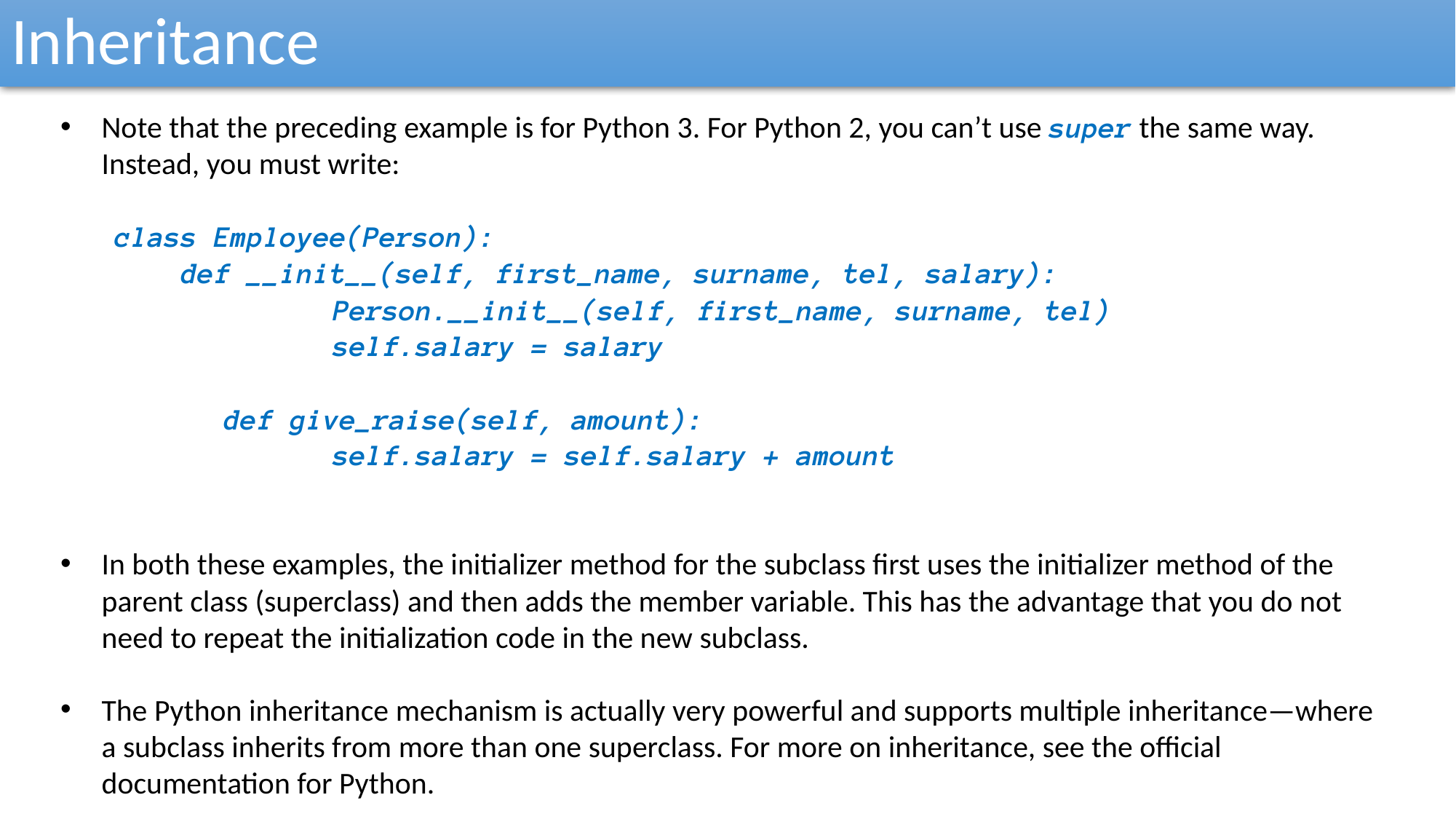

Inheritance
Note that the preceding example is for Python 3. For Python 2, you can’t use super the same way. Instead, you must write:

class Employee(Person):
    def __init__(self, first_name, surname, tel, salary):        				Person.__init__(self, first_name, surname, tel)
		self.salary = salary

	def give_raise(self, amount):
		self.salary = self.salary + amount

In both these examples, the initializer method for the subclass first uses the initializer method of the parent class (superclass) and then adds the member variable. This has the advantage that you do not need to repeat the initialization code in the new subclass.

The Python inheritance mechanism is actually very powerful and supports multiple inheritance—where a subclass inherits from more than one superclass. For more on inheritance, see the official documentation for Python.